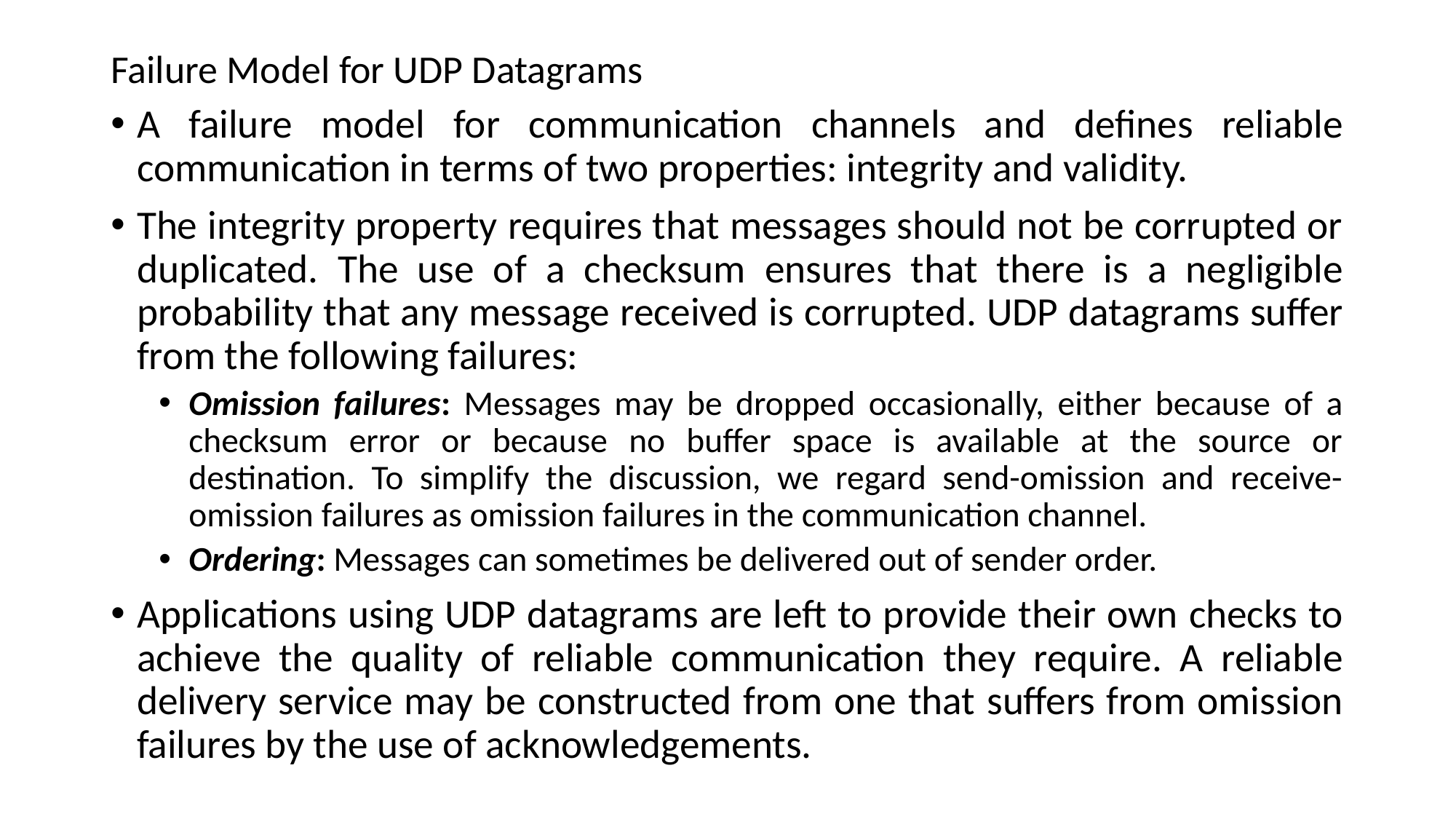

# Failure Model for UDP Datagrams
A failure model for communication channels and defines reliable communication in terms of two properties: integrity and validity.
The integrity property requires that messages should not be corrupted or duplicated. The use of a checksum ensures that there is a negligible probability that any message received is corrupted. UDP datagrams suffer from the following failures:
Omission failures: Messages may be dropped occasionally, either because of a checksum error or because no buffer space is available at the source or destination. To simplify the discussion, we regard send-omission and receive-omission failures as omission failures in the communication channel.
Ordering: Messages can sometimes be delivered out of sender order.
Applications using UDP datagrams are left to provide their own checks to achieve the quality of reliable communication they require. A reliable delivery service may be constructed from one that suffers from omission failures by the use of acknowledgements.